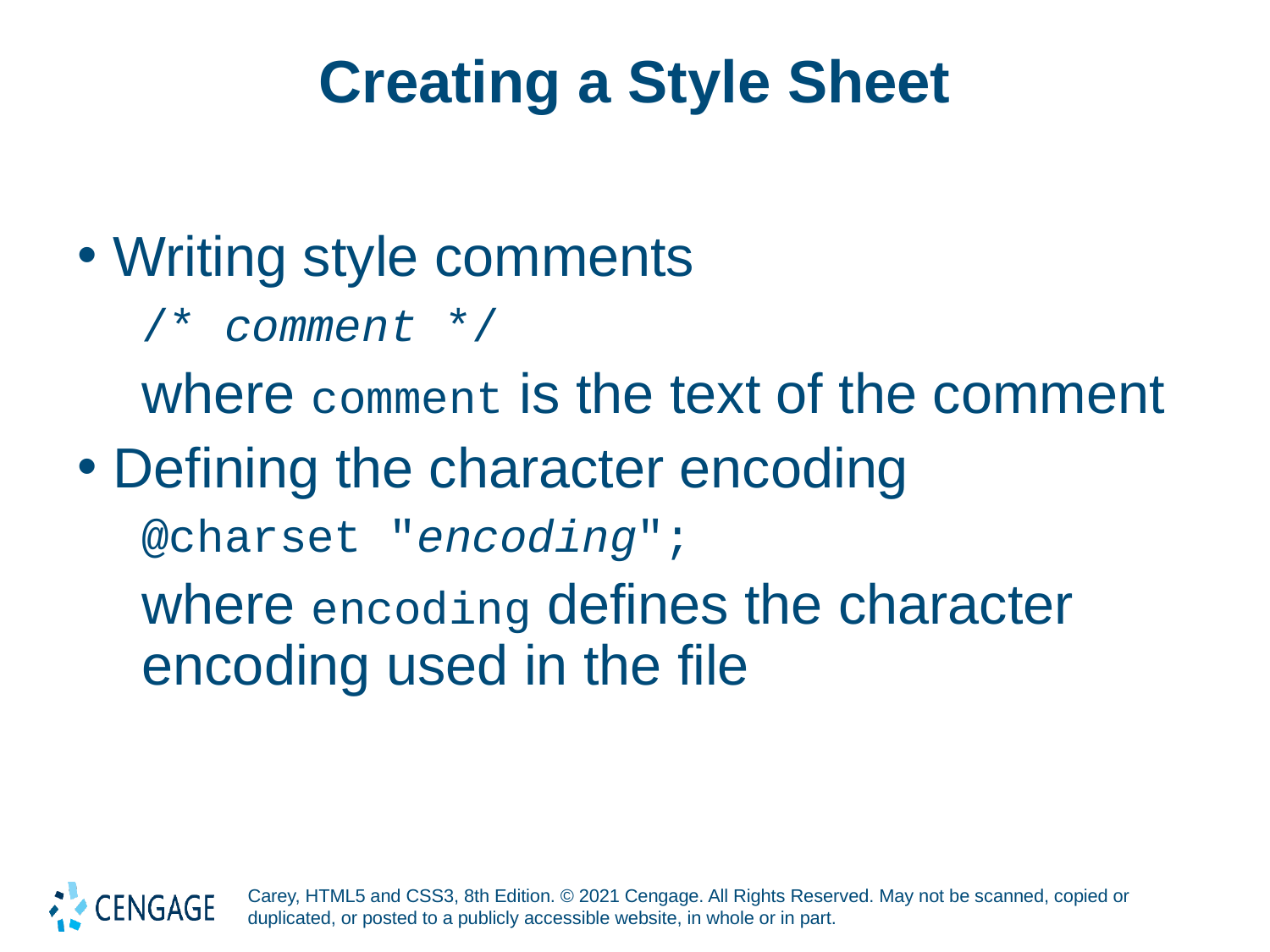

# Creating a Style Sheet
Writing style comments
/* comment */
where comment is the text of the comment
Defining the character encoding
@charset "encoding";
where encoding defines the character encoding used in the file